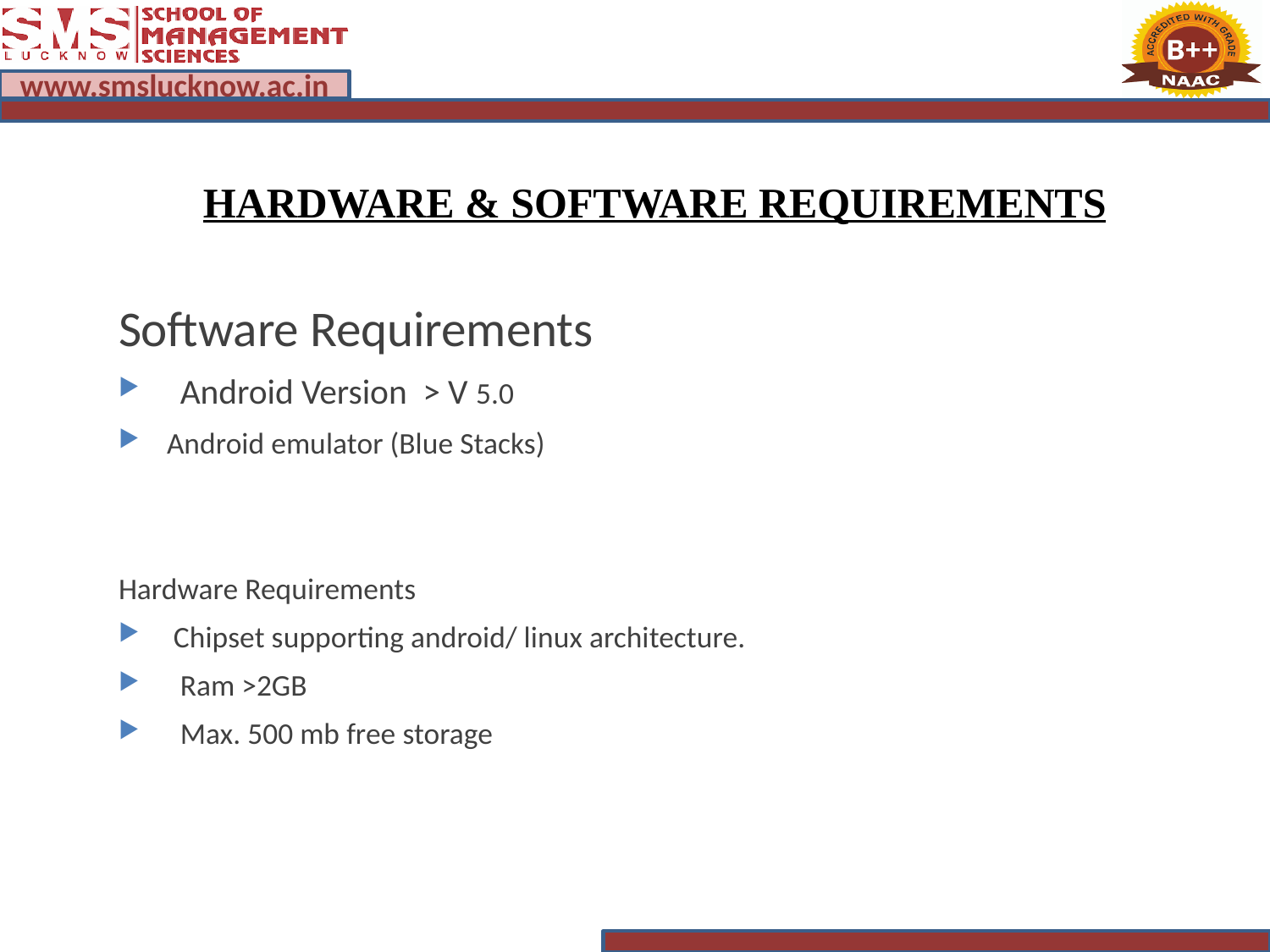

HARDWARE & SOFTWARE REQUIREMENTS

Software Requirements
  Android Version  > V 5.0
Android emulator (Blue Stacks)

Hardware Requirements
 Chipset supporting android/ linux architecture.
  Ram >2GB
  Max. 500 mb free storage